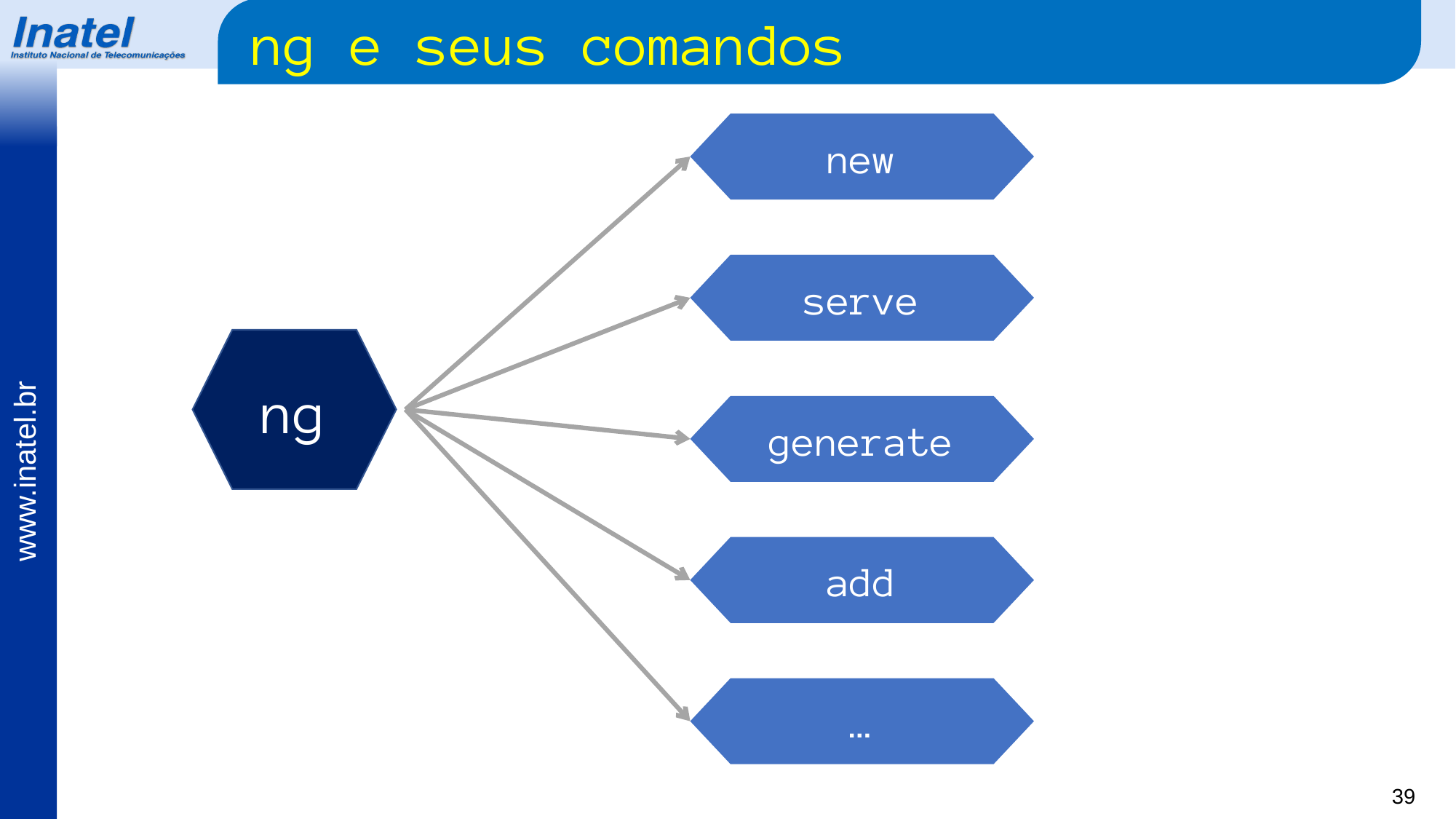

ng e seus comandos
new
serve
ng
generate
add
…